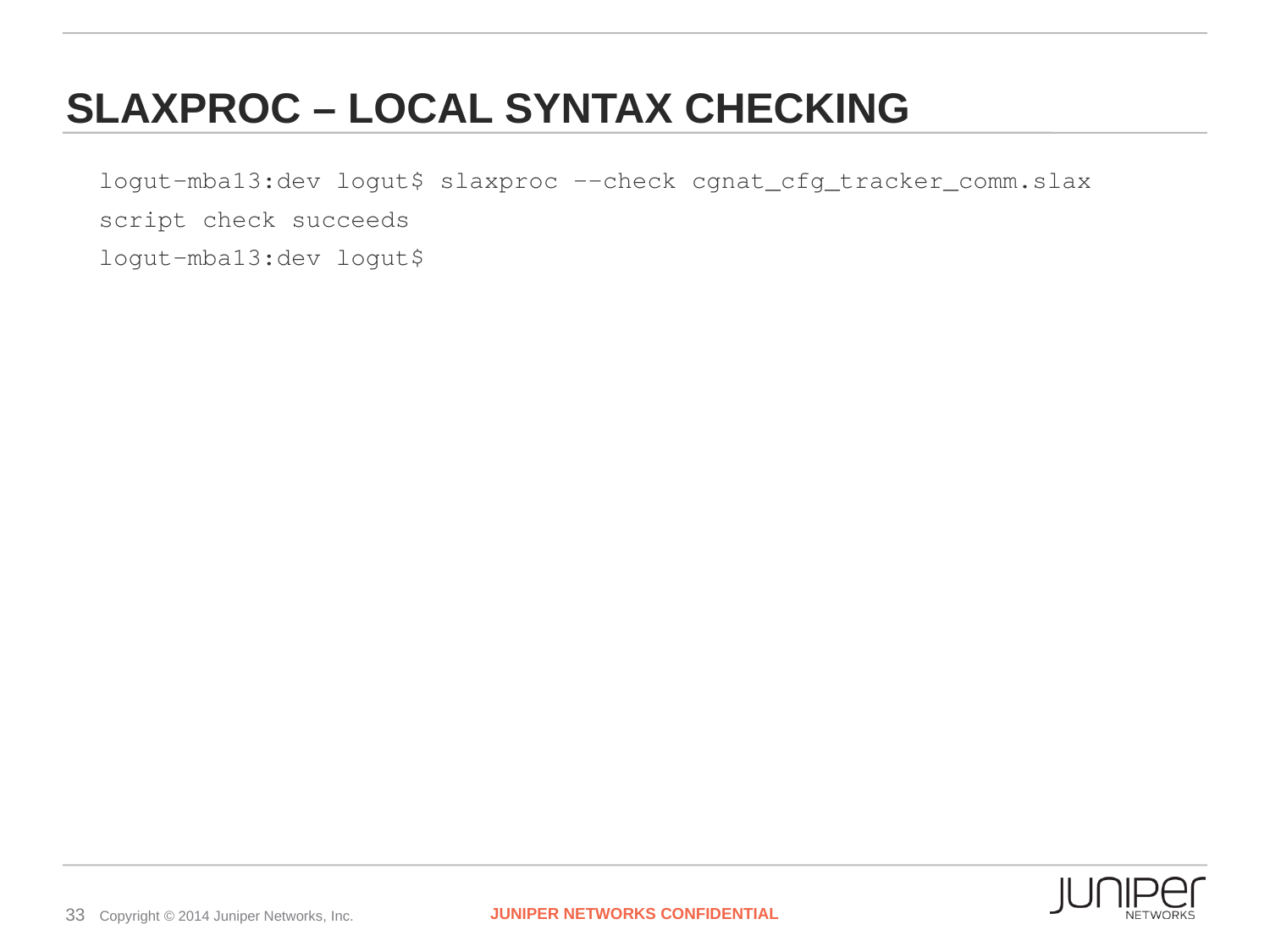

# SLAXPRoC – Local Syntax Checking
logut-mba13:dev logut$ slaxproc --check cgnat_cfg_tracker_comm.slax
script check succeeds
logut-mba13:dev logut$